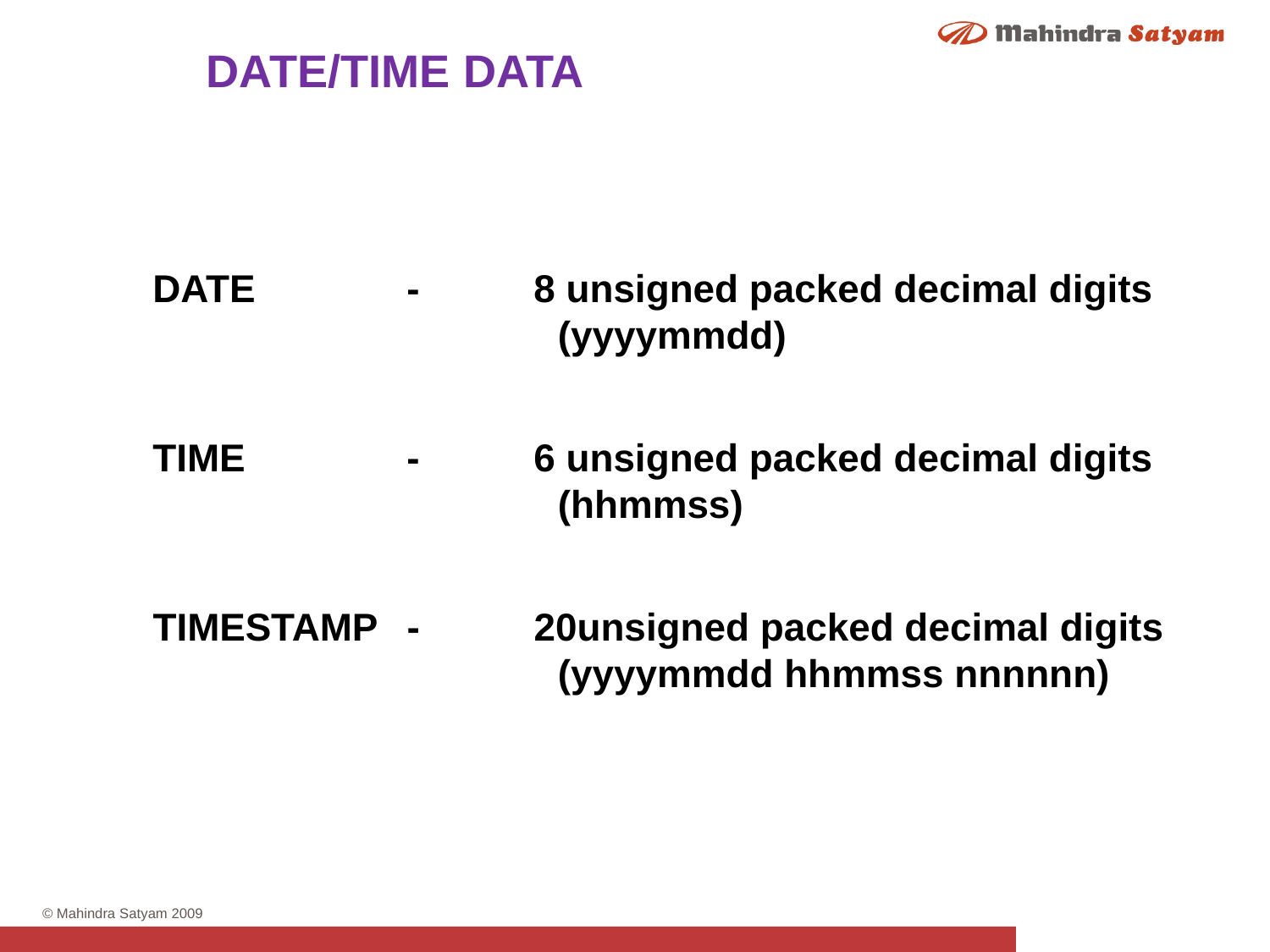

DATE/TIME DATA
DATE	 	-	8 unsigned packed decimal digits
              (yyyymmdd)
TIME	 	-	6 unsigned packed decimal digits
              (hhmmss)
TIMESTAMP 	-	20unsigned packed decimal digits
              (yyyymmdd hhmmss nnnnnn)